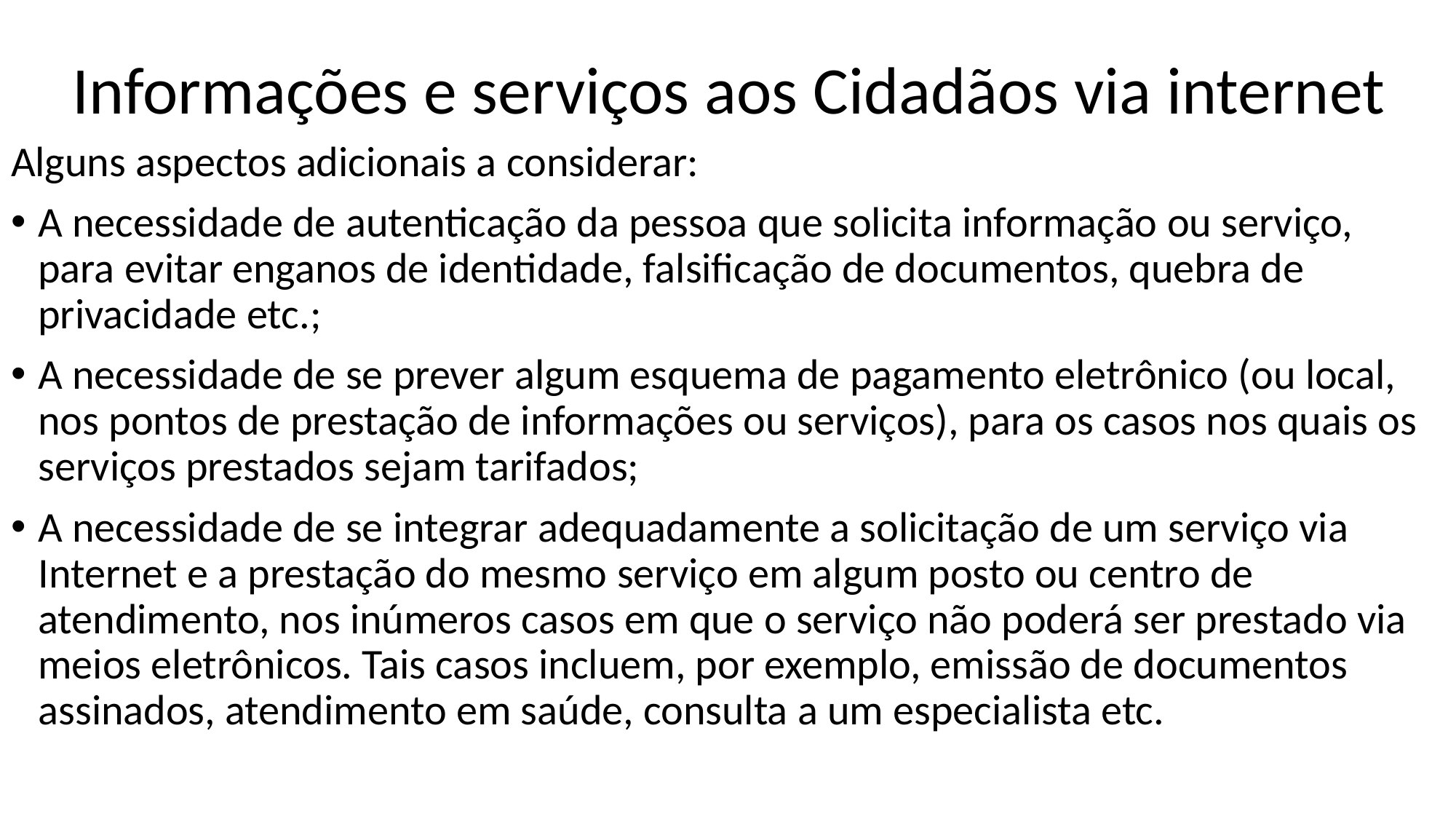

# Informações e serviços aos Cidadãos via internet
Alguns aspectos adicionais a considerar:
A necessidade de autenticação da pessoa que solicita informação ou serviço, para evitar enganos de identidade, falsificação de documentos, quebra de privacidade etc.;
A necessidade de se prever algum esquema de pagamento eletrônico (ou local, nos pontos de prestação de informações ou serviços), para os casos nos quais os serviços prestados sejam tarifados;
A necessidade de se integrar adequadamente a solicitação de um serviço via Internet e a prestação do mesmo serviço em algum posto ou centro de atendimento, nos inúmeros casos em que o serviço não poderá ser prestado via meios eletrônicos. Tais casos incluem, por exemplo, emissão de documentos assinados, atendimento em saúde, consulta a um especialista etc.